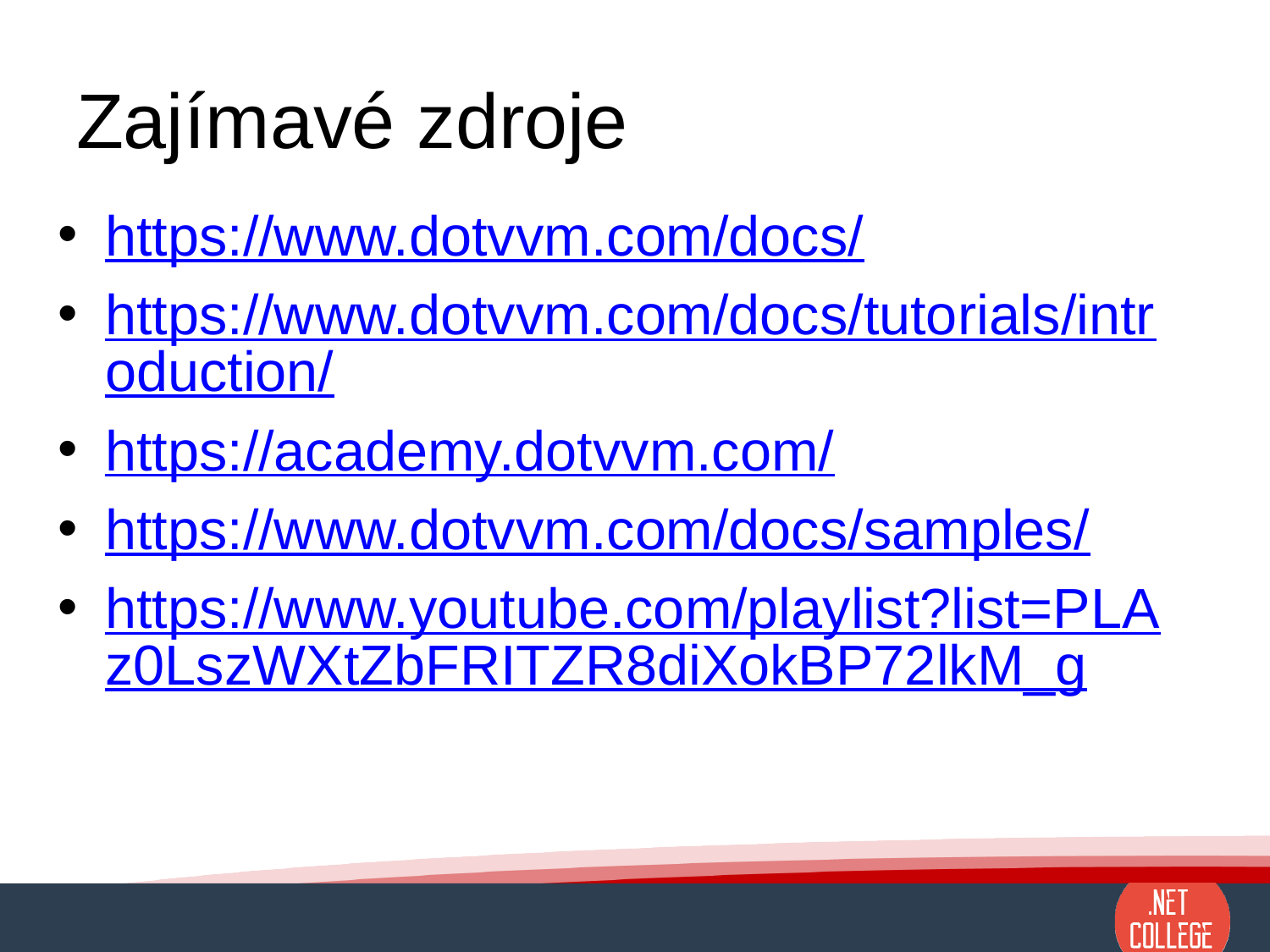

# Zajímavé zdroje
https://www.dotvvm.com/docs/
https://www.dotvvm.com/docs/tutorials/introduction/
https://academy.dotvvm.com/
https://www.dotvvm.com/docs/samples/
https://www.youtube.com/playlist?list=PLAz0LszWXtZbFRITZR8diXokBP72lkM_g